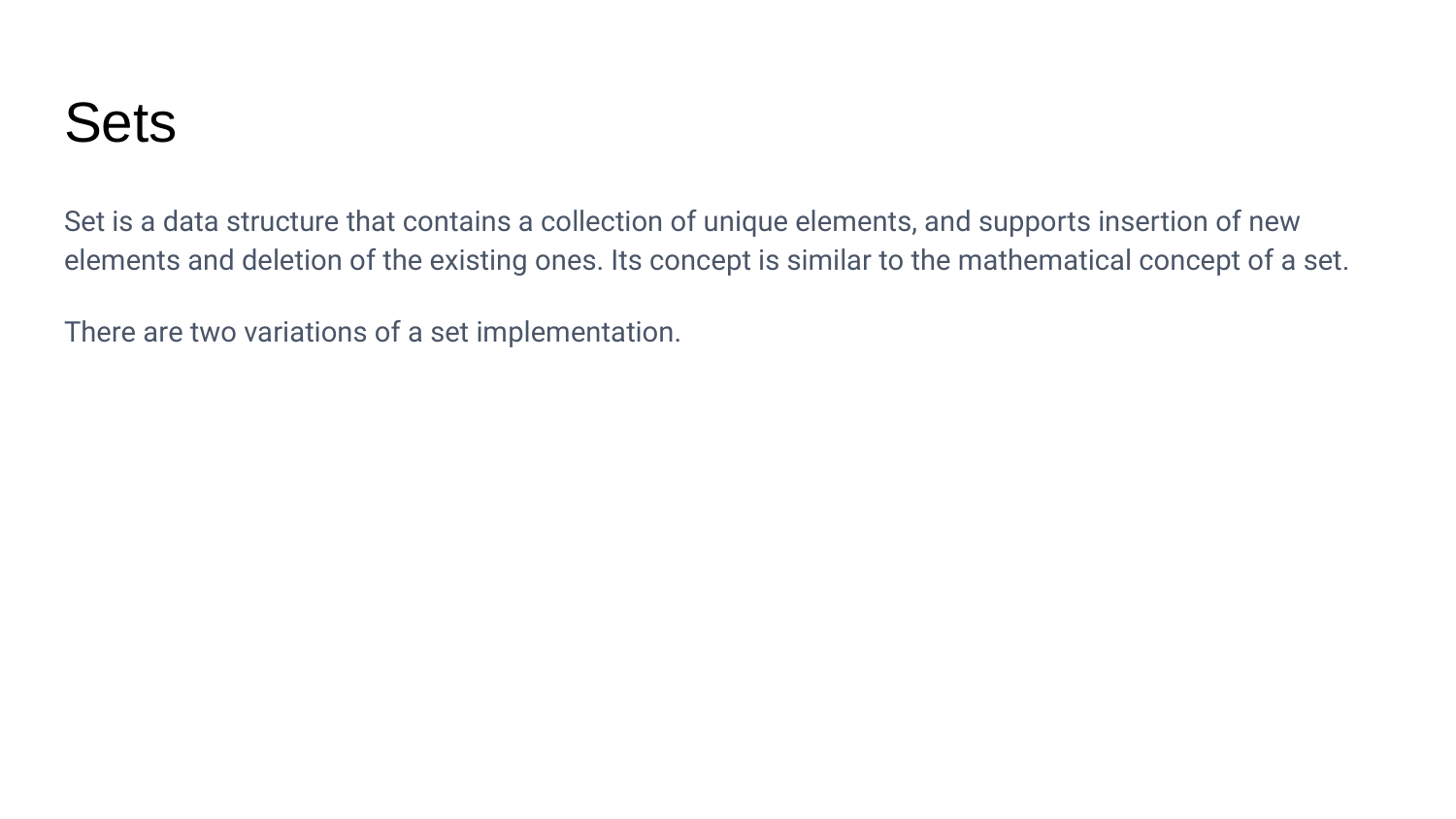

# Sets
Set is a data structure that contains a collection of unique elements, and supports insertion of new elements and deletion of the existing ones. Its concept is similar to the mathematical concept of a set.
There are two variations of a set implementation.